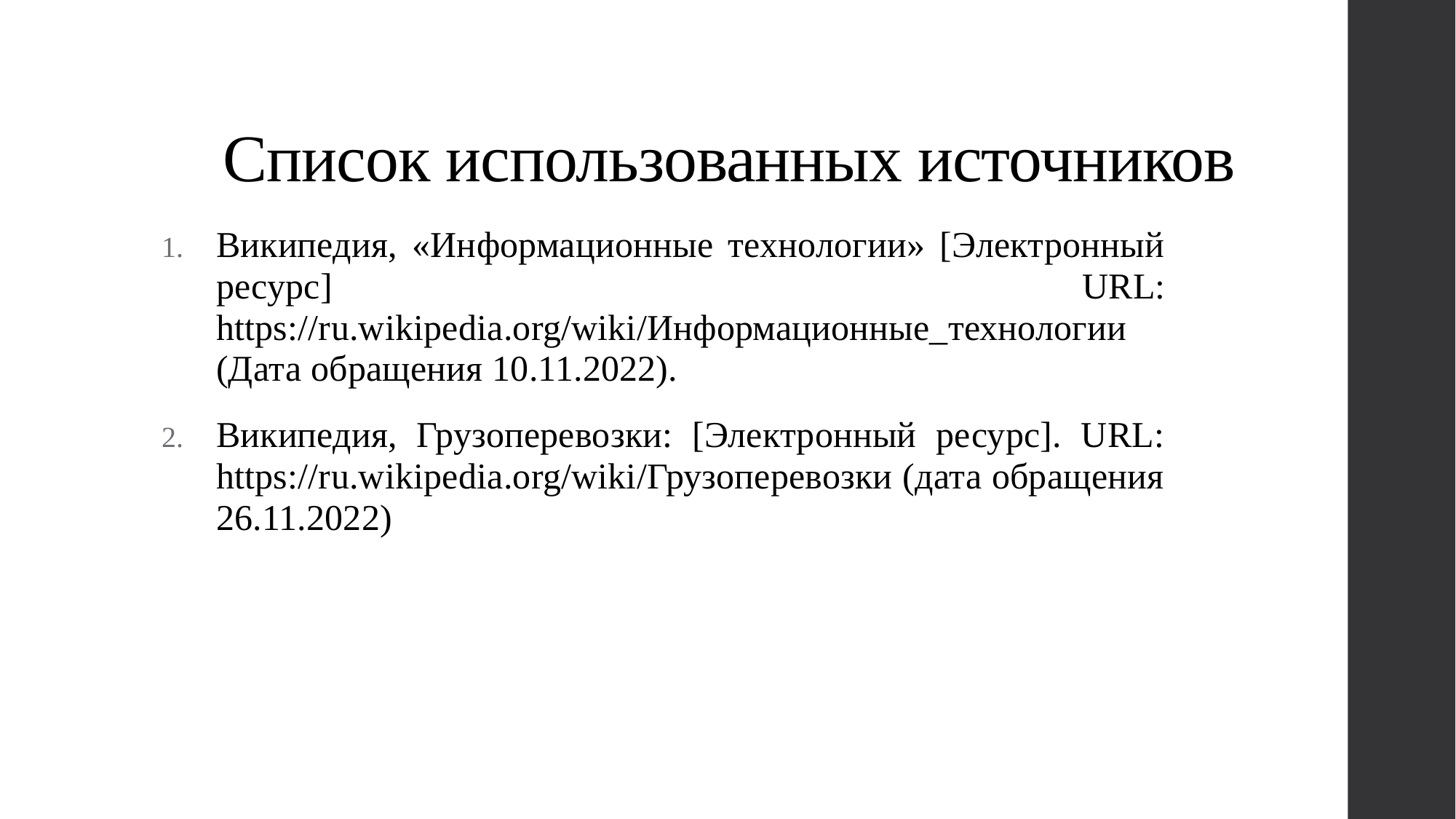

# Список использованных источников
Википедия, «Информационные технологии» [Электронный ресурс] URL: https://ru.wikipedia.org/wiki/Информационные_технологии (Дата обращения 10.11.2022).
Википедия, Грузоперевозки: [Электронный ресурс]. URL: https://ru.wikipedia.org/wiki/Грузоперевозки (дата обращения 26.11.2022)